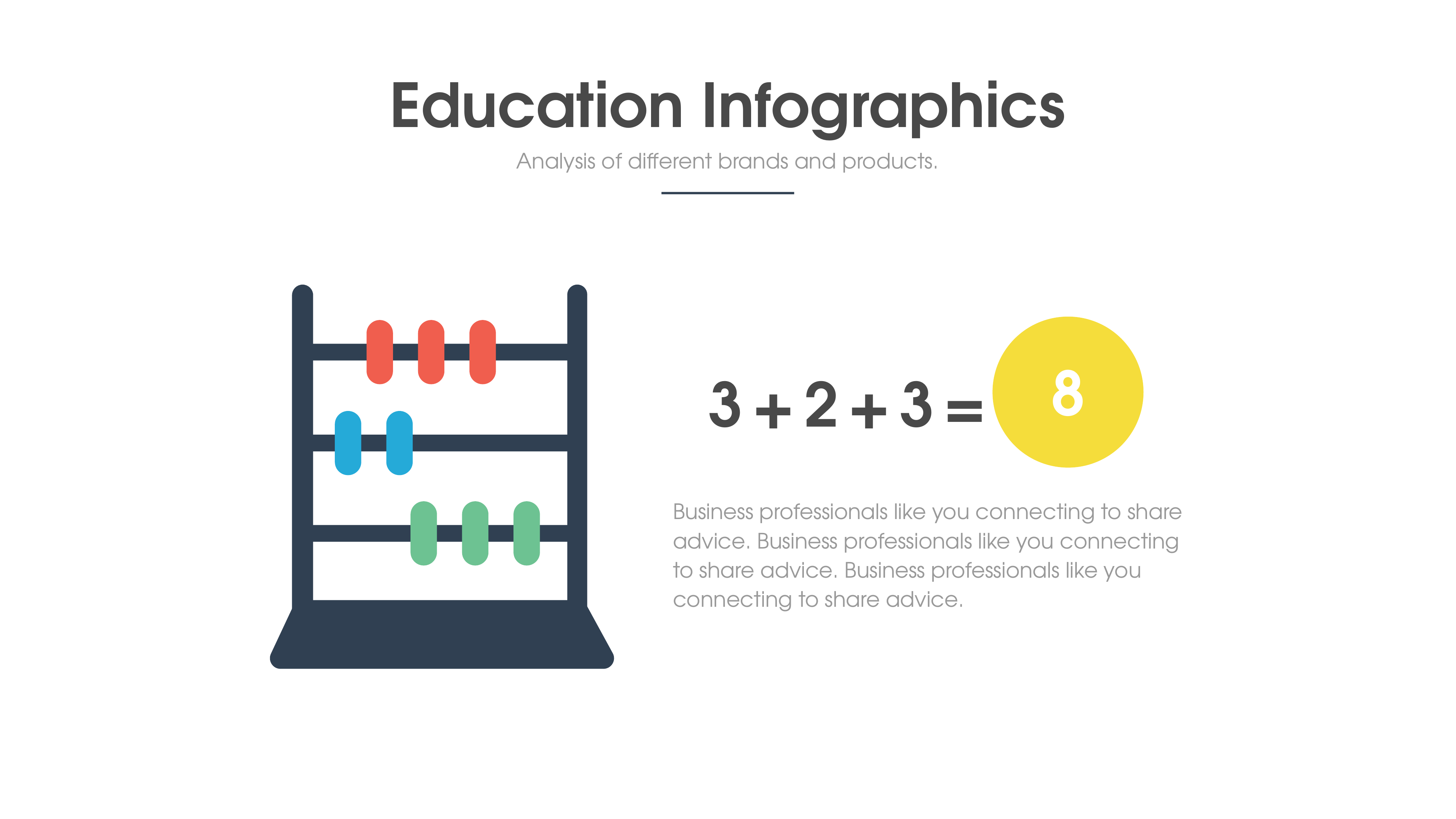

Education Infographics
Analysis of different brands and products.

8
3+2+3=
Business professionals like you connecting to share advice. Business professionals like you connecting to share advice. Business professionals like you connecting to share advice.